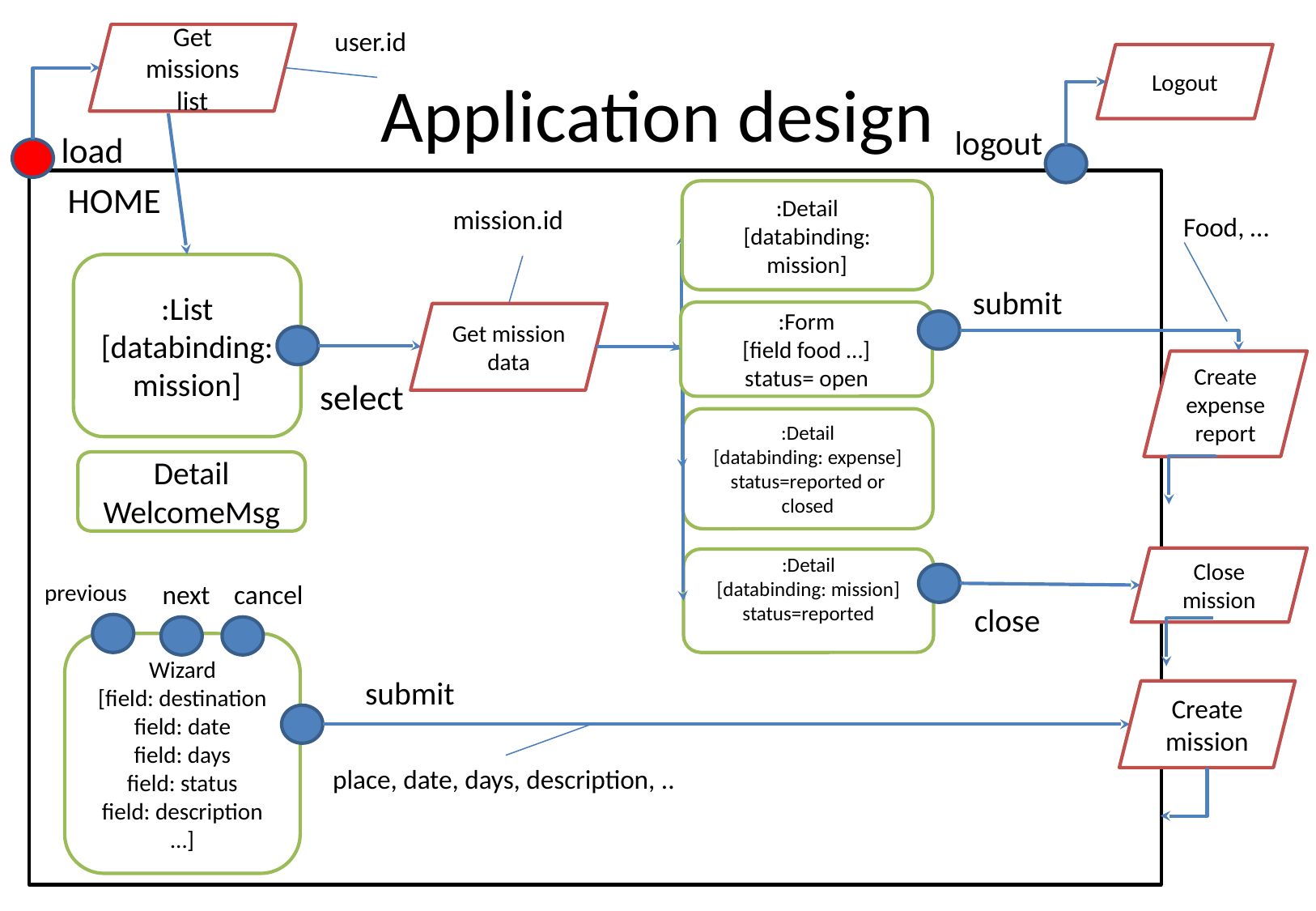

user.id
Get missions list
# Application design
Logout
logout
load

   HOME
:Detail
[databinding: mission]
mission.id
Food, …
:List
[databinding: mission]
submit
:Form
[field food …]
status= open
Get mission data

Create expense report
select
:Detail
[databinding: expense]
status=reported or closed
Detail
WelcomeMsg
Close mission
:Detail
[databinding: mission]
status=reported

previous
next
cancel
close

Wizard
[field: destination
field: date
field: days
field: status
field: description …]
submit
Create mission

place, date, days, description, ..